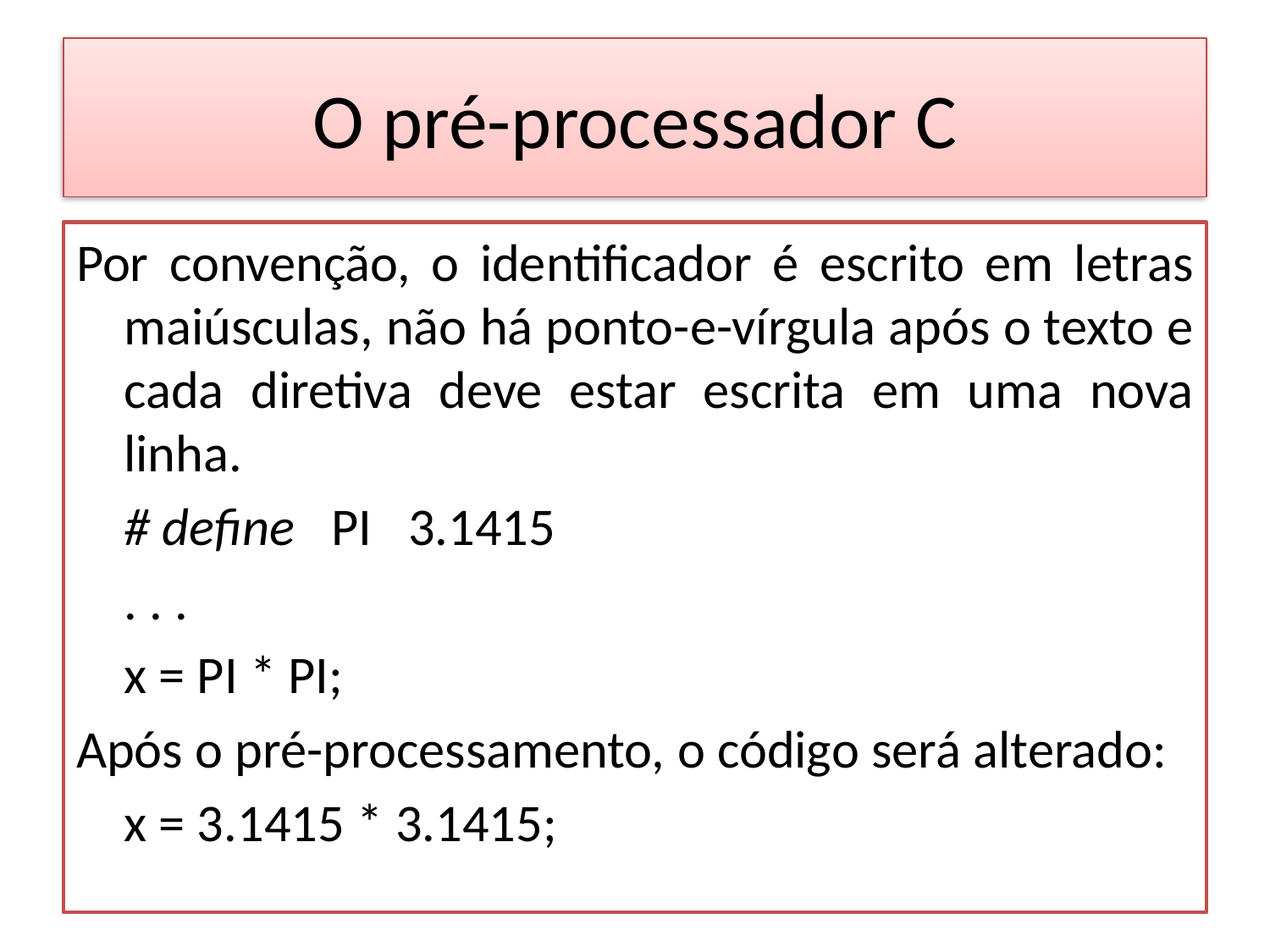

# O pré-processador C
Por convenção, o identificador é escrito em letras maiúsculas, não há ponto-e-vírgula após o texto e cada diretiva deve estar escrita em uma nova linha.
	# define   PI   3.1415
	. . .
	x = PI * PI;
Após o pré-processamento, o código será alterado:
	x = 3.1415 * 3.1415;